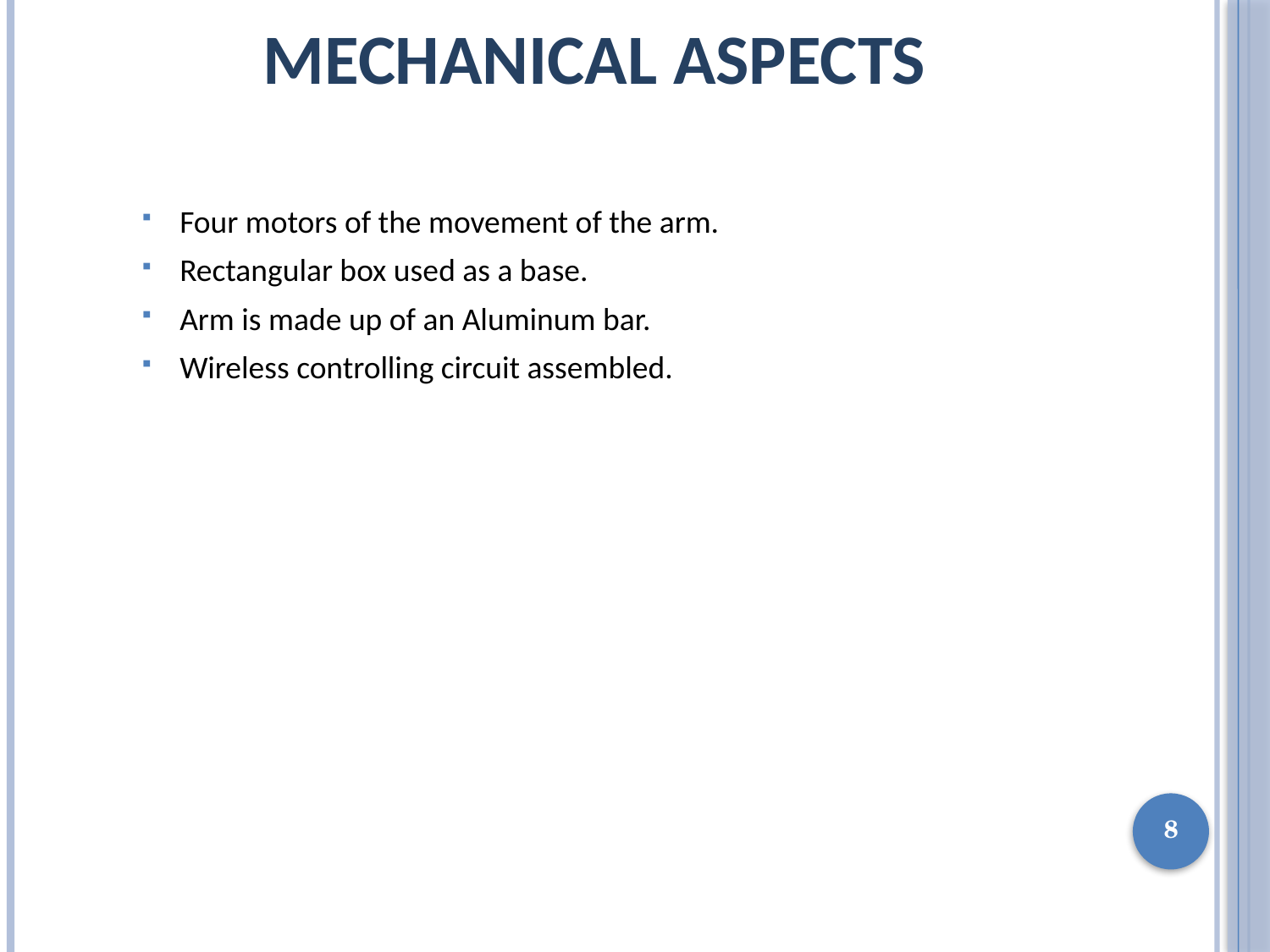

# MECHANICAL ASPECTS
Four motors of the movement of the arm.
Rectangular box used as a base.
Arm is made up of an Aluminum bar.
Wireless controlling circuit assembled.

8